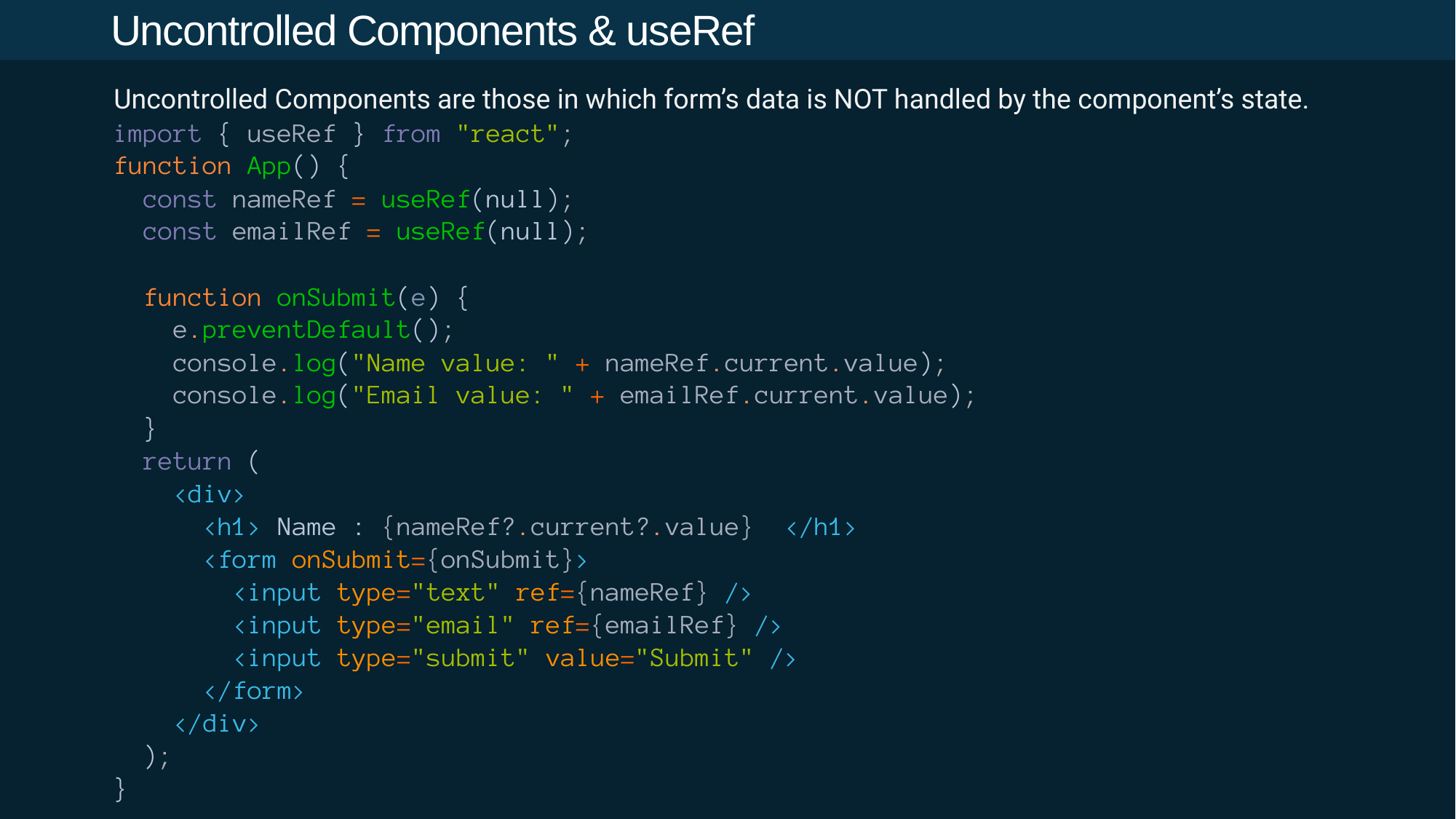

# Uncontrolled Components & useRef
Uncontrolled Components are those in which form’s data is NOT handled by the component’s state.
import { useRef } from "react";
function App() {
  const nameRef = useRef(null);
  const emailRef = useRef(null);
  function onSubmit(e) {
    e.preventDefault();
    console.log("Name value: " + nameRef.current.value);
    console.log("Email value: " + emailRef.current.value);
  }
  return (
    <div>
      <h1> Name : {nameRef?.current?.value}  </h1>
      <form onSubmit={onSubmit}>
        <input type="text" ref={nameRef} />
        <input type="email" ref={emailRef} />
        <input type="submit" value="Submit" />
      </form>
    </div>
  );
}